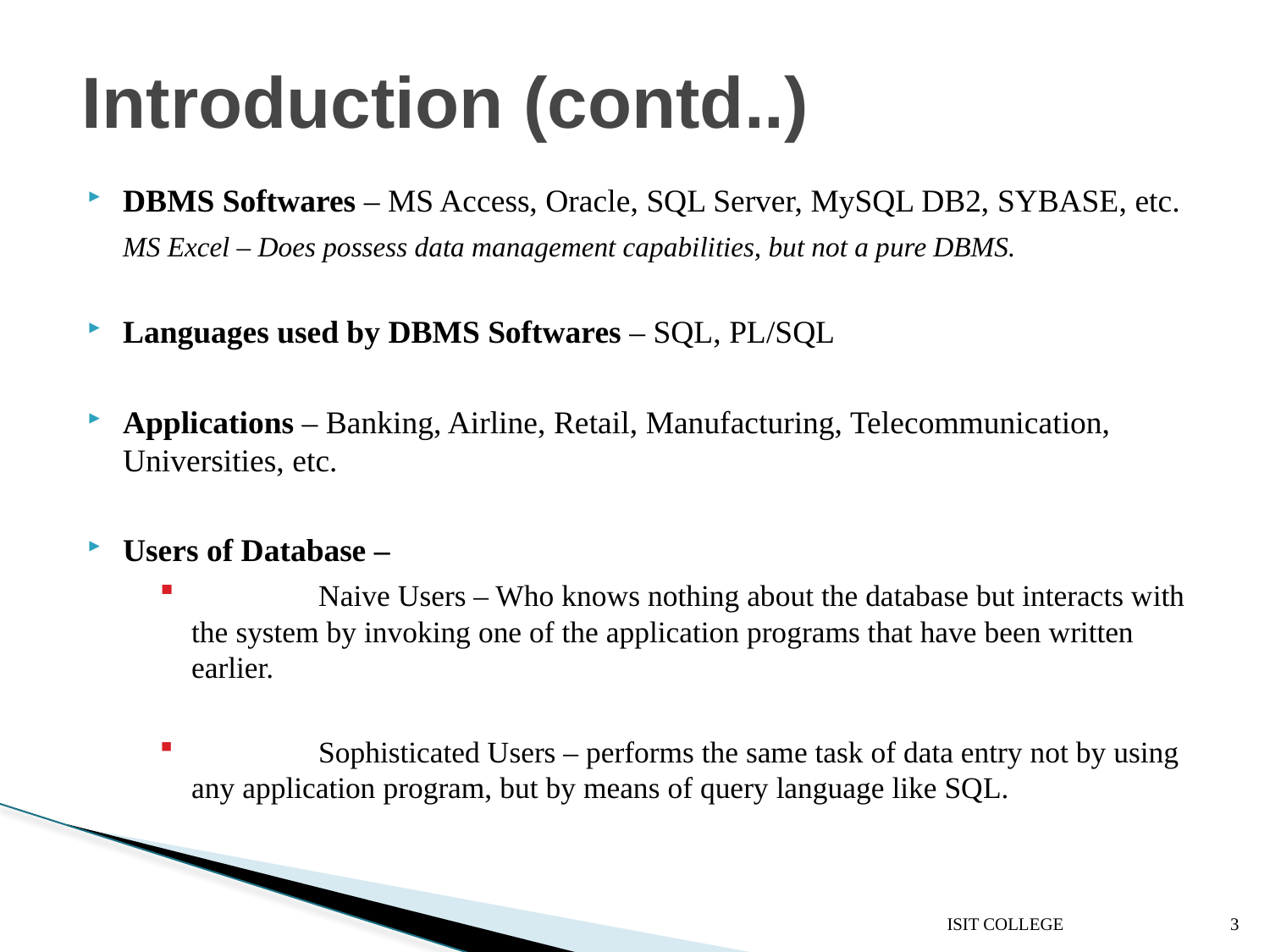

# Introduction (contd..)

DBMS Softwares – MS Access, Oracle, SQL Server, MySQL DB2, SYBASE, etc.
	MS Excel – Does possess data management capabilities, but not a pure DBMS.

Languages used by DBMS Softwares – SQL, PL/SQL

Applications – Banking, Airline, Retail, Manufacturing, Telecommunication, Universities, etc.

Users of Database –
	Naive Users – Who knows nothing about the database but interacts with the system by invoking one of the application programs that have been written earlier.

	Sophisticated Users – performs the same task of data entry not by using any application program, but by means of query language like SQL.

ISIT COLLEGE
3